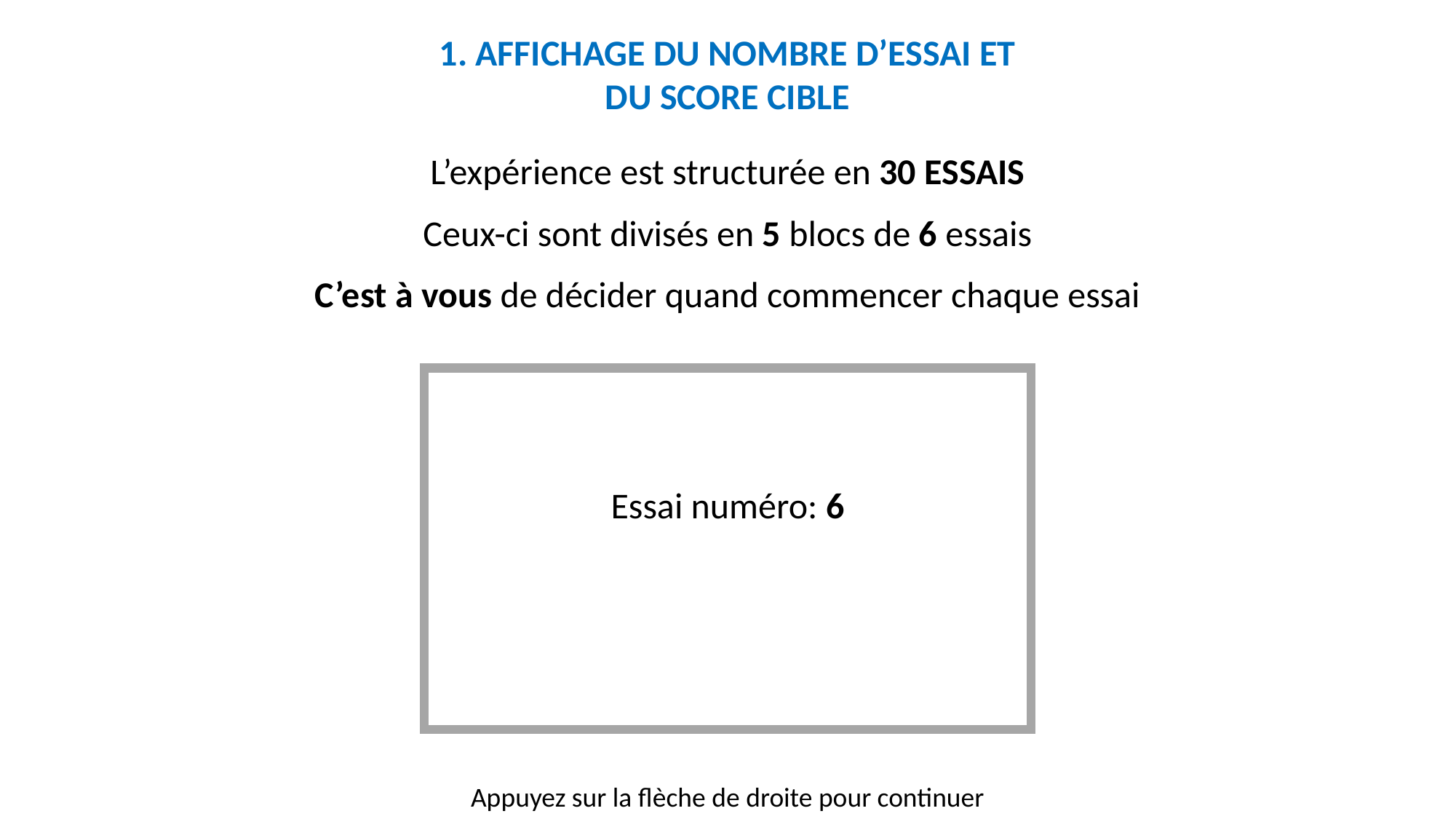

1. AFFICHAGE DU NOMBRE D’ESSAI ET DU SCORE CIBLE
L’expérience est structurée en 30 ESSAIS
Ceux-ci sont divisés en 5 blocs de 6 essais
C’est à vous de décider quand commencer chaque essai

Essai numéro: 6
Appuyez sur la flèche de droite pour continuer